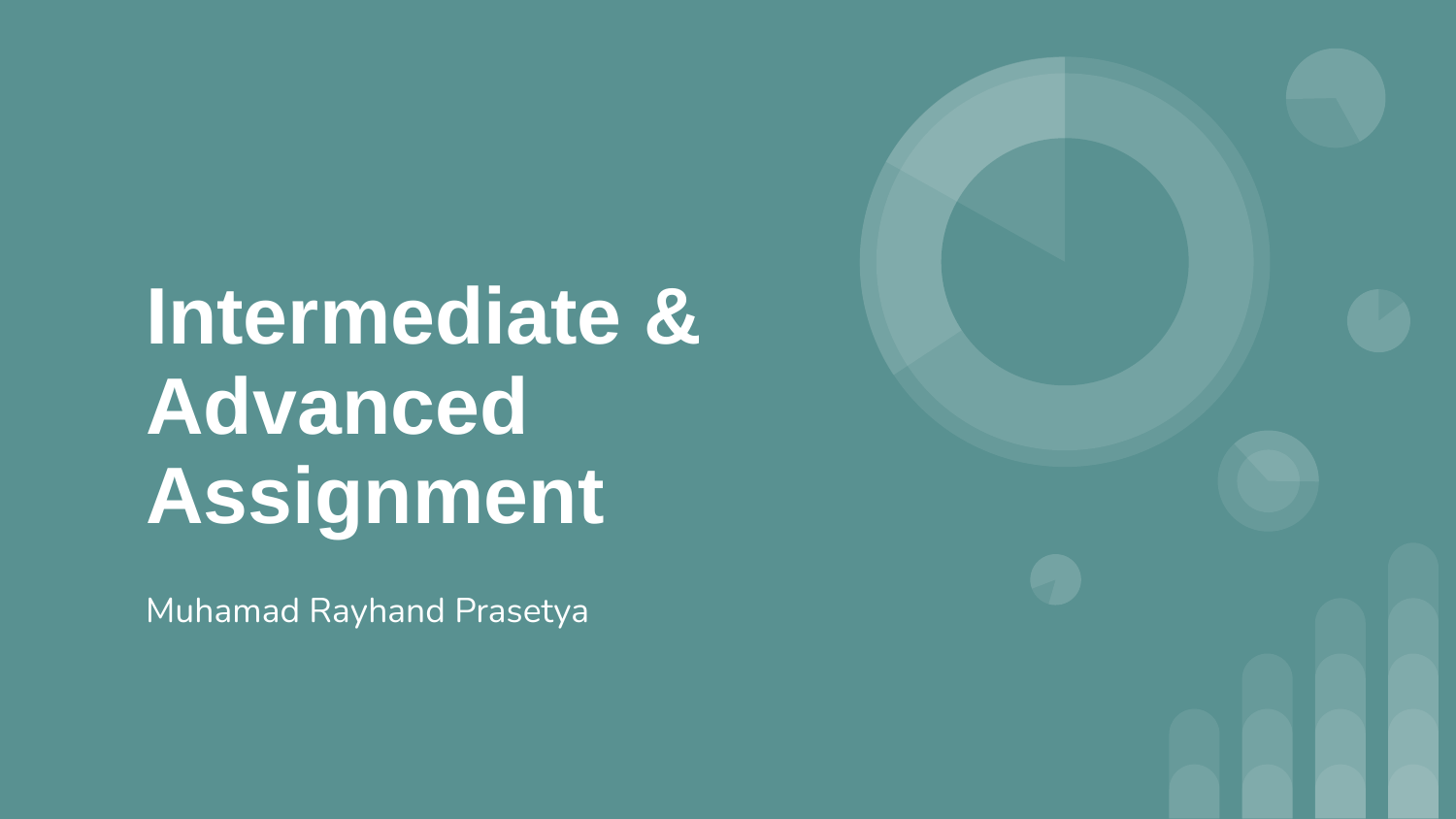

# Intermediate & Advanced Assignment
Muhamad Rayhand Prasetya